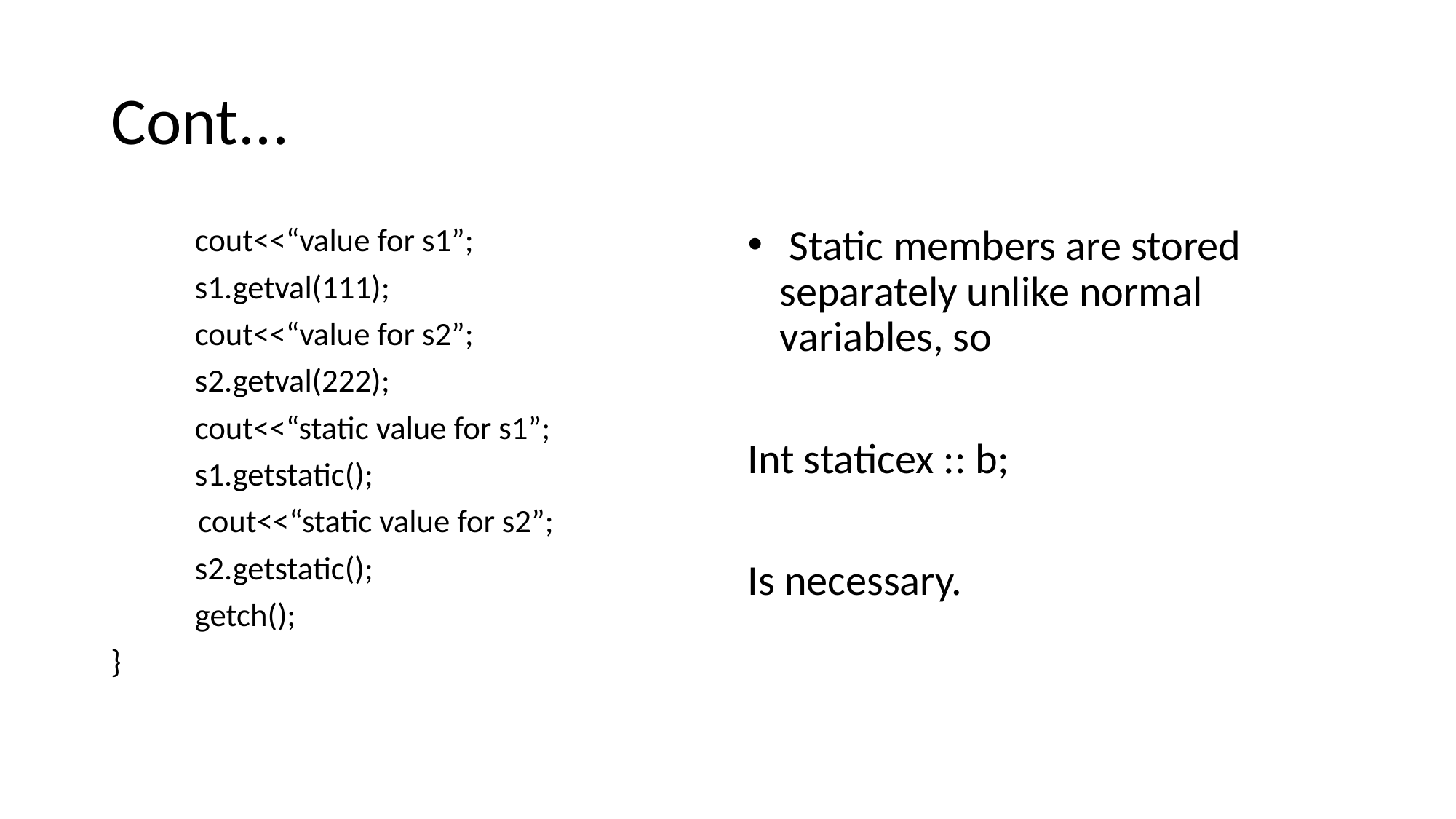

# Cont...
	cout<<“value for s1”;
	s1.getval(111);
	cout<<“value for s2”;
	s2.getval(222);
	cout<<“static value for s1”;
	s1.getstatic();
            cout<<“static value for s2”;
	s2.getstatic();
	getch();
}

 Static members are stored separately unlike normal variables, so

Int staticex :: b;

Is necessary.